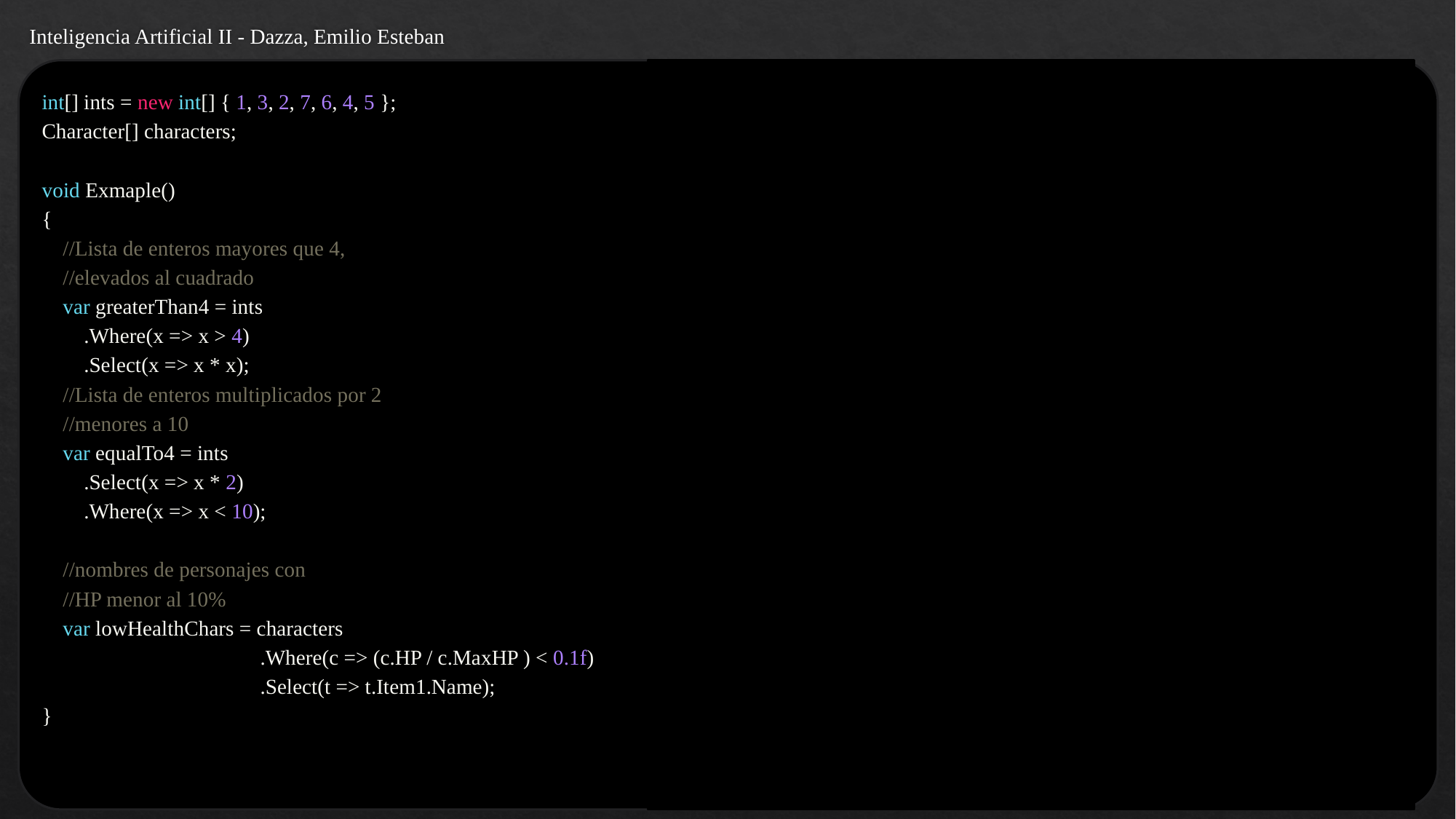

Inteligencia Artificial II - Dazza, Emilio Esteban

int[] ints = new int[] { 1, 3, 2, 7, 6, 4, 5 };
Character[] characters;

void Exmaple()
{
    //Lista de enteros mayores que 4,
    //elevados al cuadrado
    var greaterThan4 = ints
        .Where(x => x > 4)
        .Select(x => x * x);
    //Lista de enteros multiplicados por 2
    //menores a 10
    var equalTo4 = ints
        .Select(x => x * 2)
        .Where(x => x < 10);

    //nombres de personajes con
    //HP menor al 10%
    var lowHealthChars = characters
		.Where(c => (c.HP / c.MaxHP ) < 0.1f)
		.Select(t => t.Item1.Name);
}

/*Lista de enteros pares multiplicados por 20 que son mayores a 50*/
    var ex1 = ints.Where(x => x % 2 == 0)
		        .Select(x => x * 20);
		        .Where(x => x > 50);

/*Nombres de personajes con mas de 5 caracteres, agregando un “!” al final*/
    var ex2 = characters.Select(x => x.Name)
			         .Where(x => x.Length > 5)
			         .Select(t => t + “!”);

/*Lista del HP restante de todos los personajes que sean magos y no estén “aturdidos” (Stun)*/
var ex2 = characters.Where(x => x.CharacterClass == “Wizard” && !x.IsStunned)
	            .Select(x => x.HP);